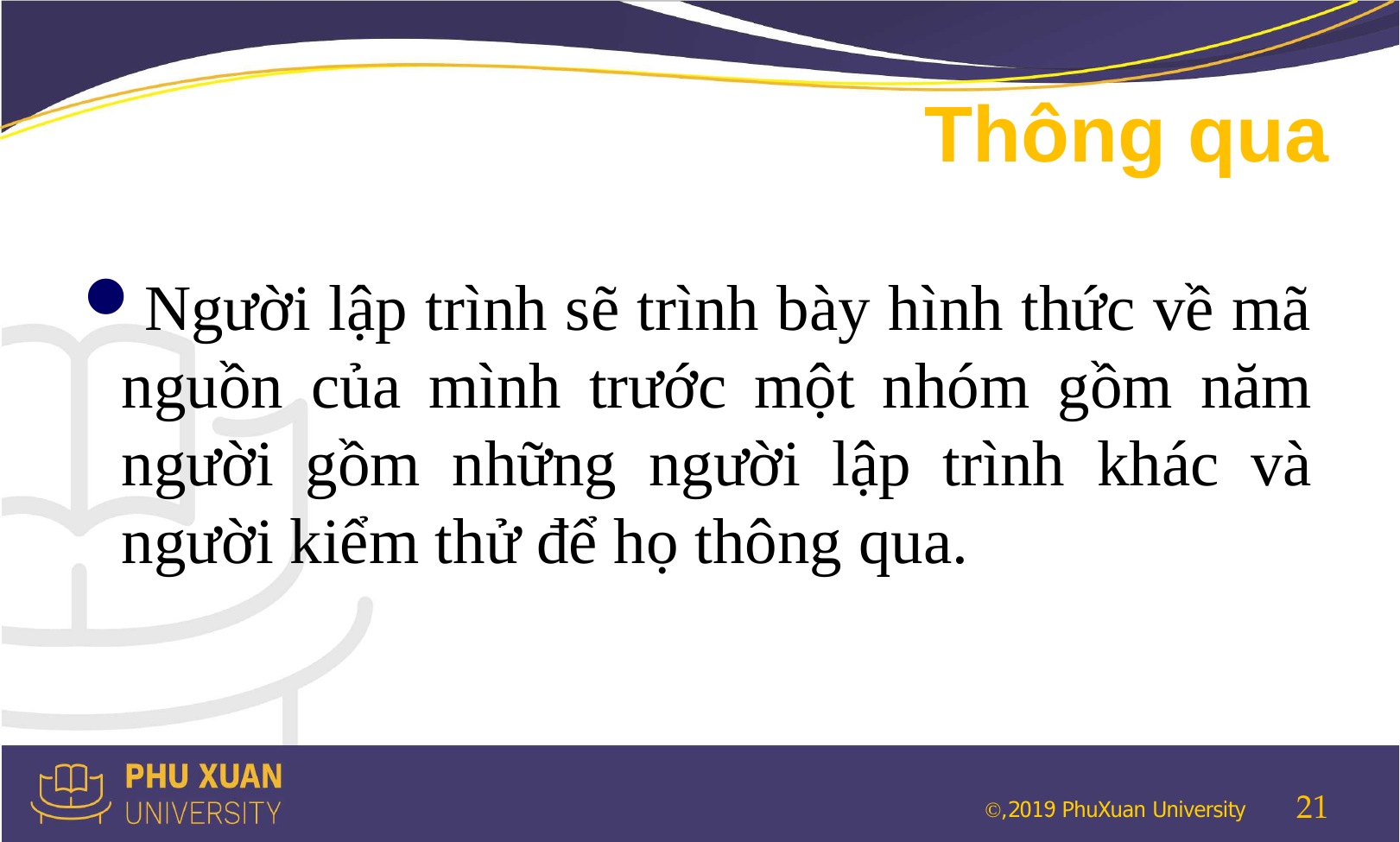

# Thông qua
Người lập trình sẽ trình bày hình thức về mã nguồn của mình trước một nhóm gồm năm người gồm những người lập trình khác và người kiểm thử để họ thông qua.
21